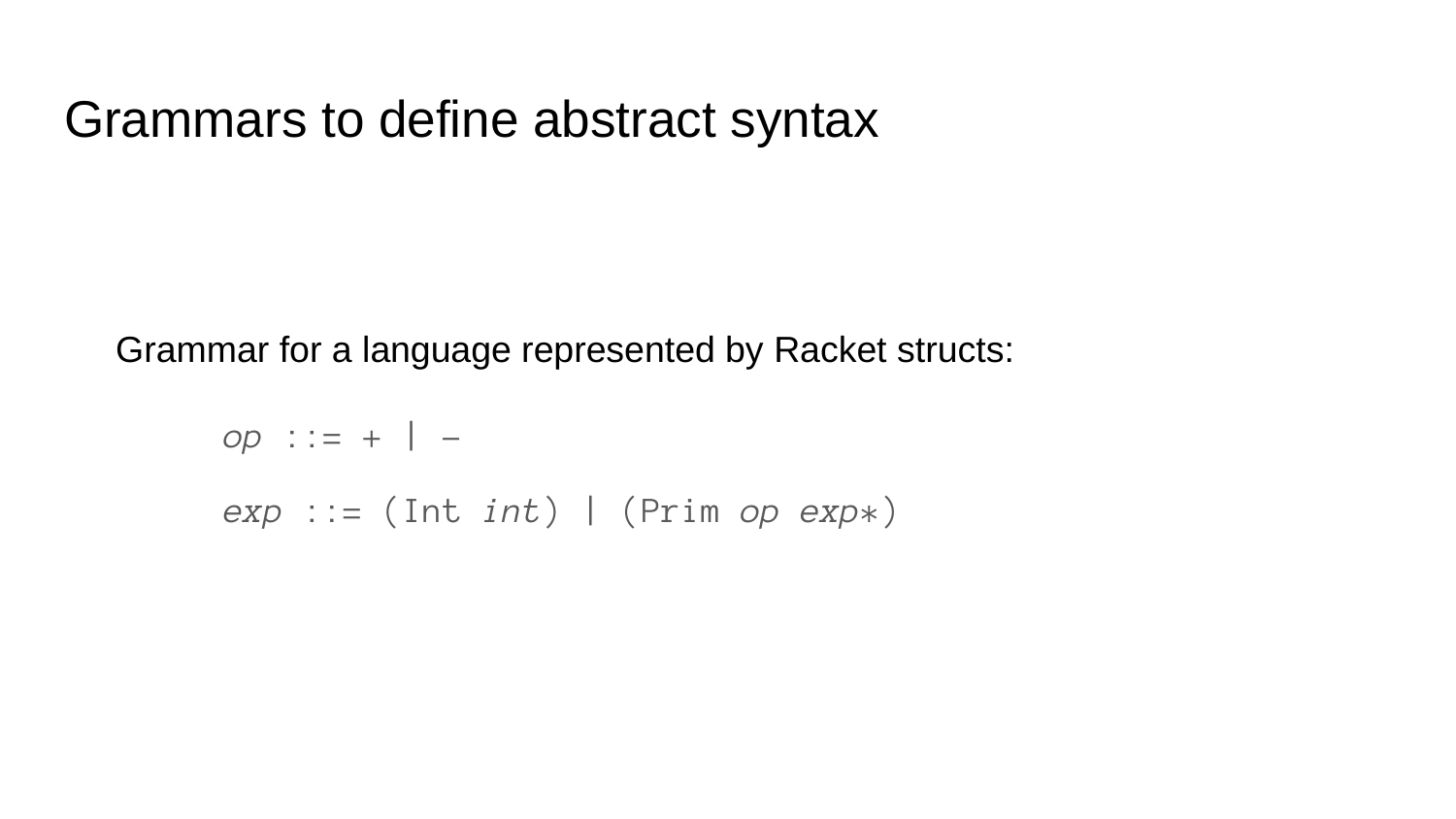

# Grammars to define abstract syntax
Grammar for a language represented by Racket structs:
op ::= + | -
exp ::= (Int int) | (Prim op exp*)